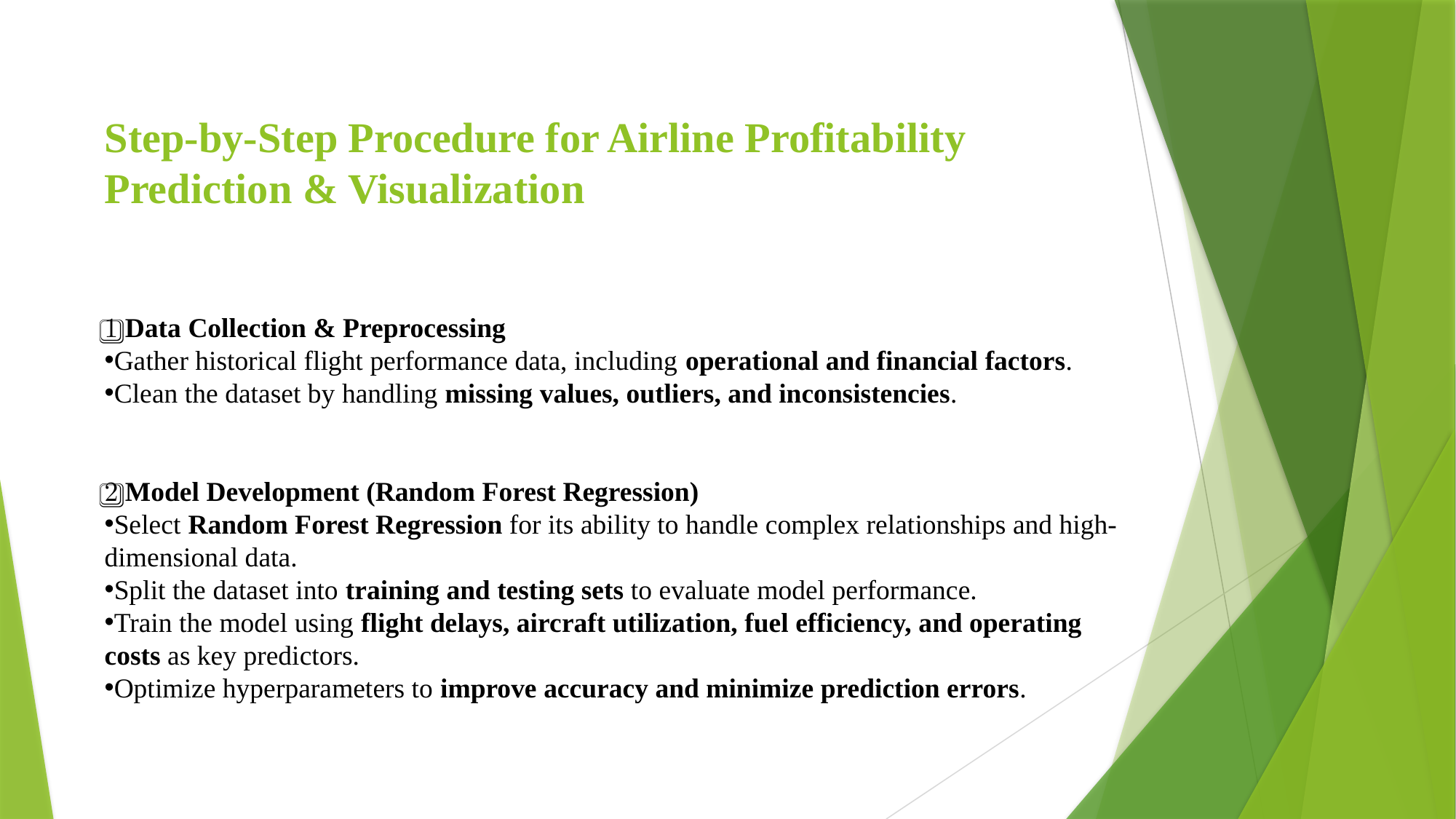

Step-by-Step Procedure for Airline Profitability Prediction & Visualization

1️⃣ Data Collection & Preprocessing
Gather historical flight performance data, including operational and financial factors.
Clean the dataset by handling missing values, outliers, and inconsistencies.

2️⃣ Model Development (Random Forest Regression)
Select Random Forest Regression for its ability to handle complex relationships and high-dimensional data.
Split the dataset into training and testing sets to evaluate model performance.
Train the model using flight delays, aircraft utilization, fuel efficiency, and operating costs as key predictors.
Optimize hyperparameters to improve accuracy and minimize prediction errors.